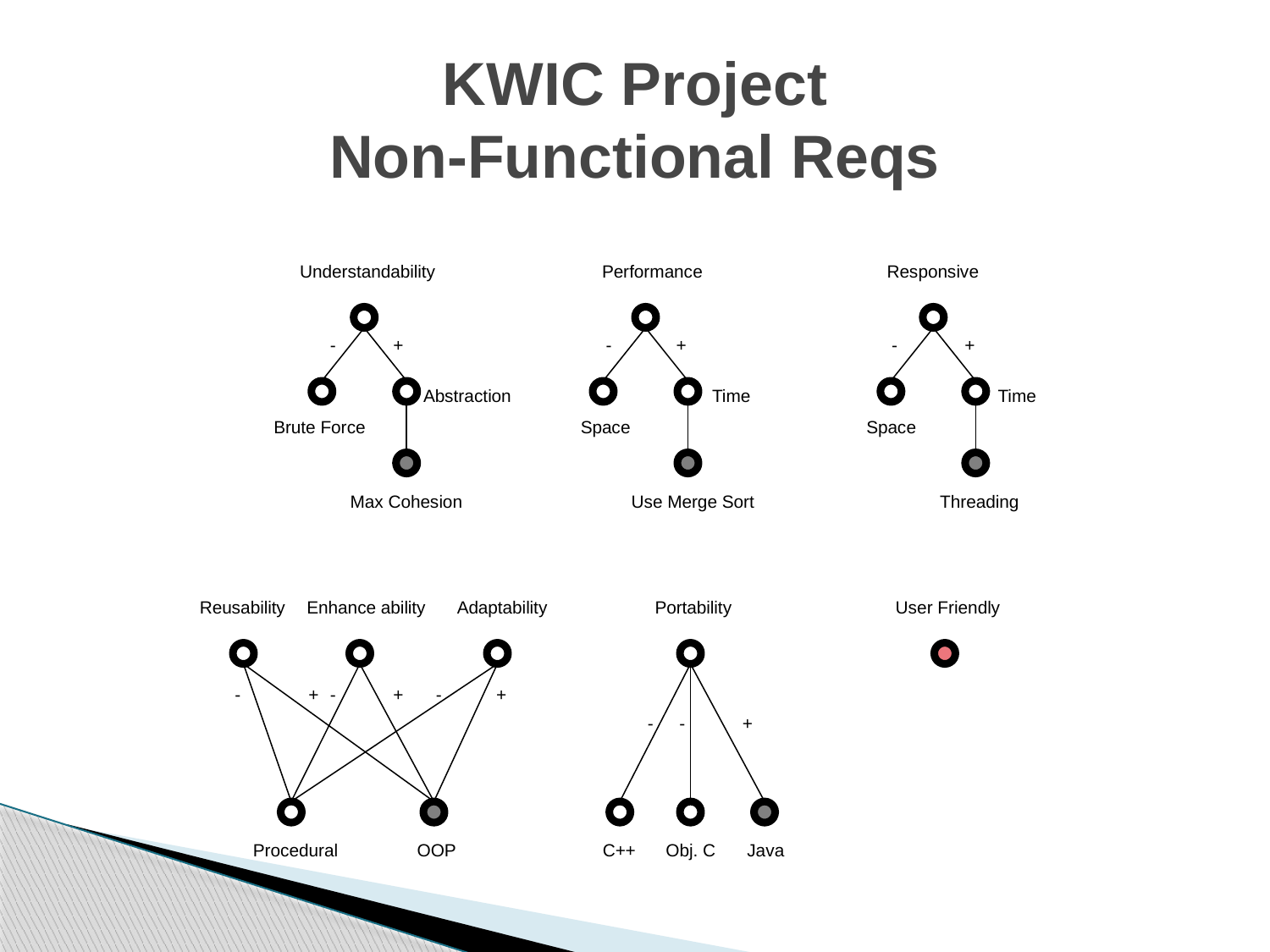

# KWIC Project Non-Functional Reqs
Understandability
Performance
Responsive

-
+
-
+
-
+
Abstraction
Time
Time

Brute Force
Space
Space

Max Cohesion
Use Merge Sort
Threading
Reusability
Enhance ability
Adaptability
Portability
User Friendly

-
+
-
+
-
+
-
-
+

Procedural
OOP
C++
Obj. C
Java